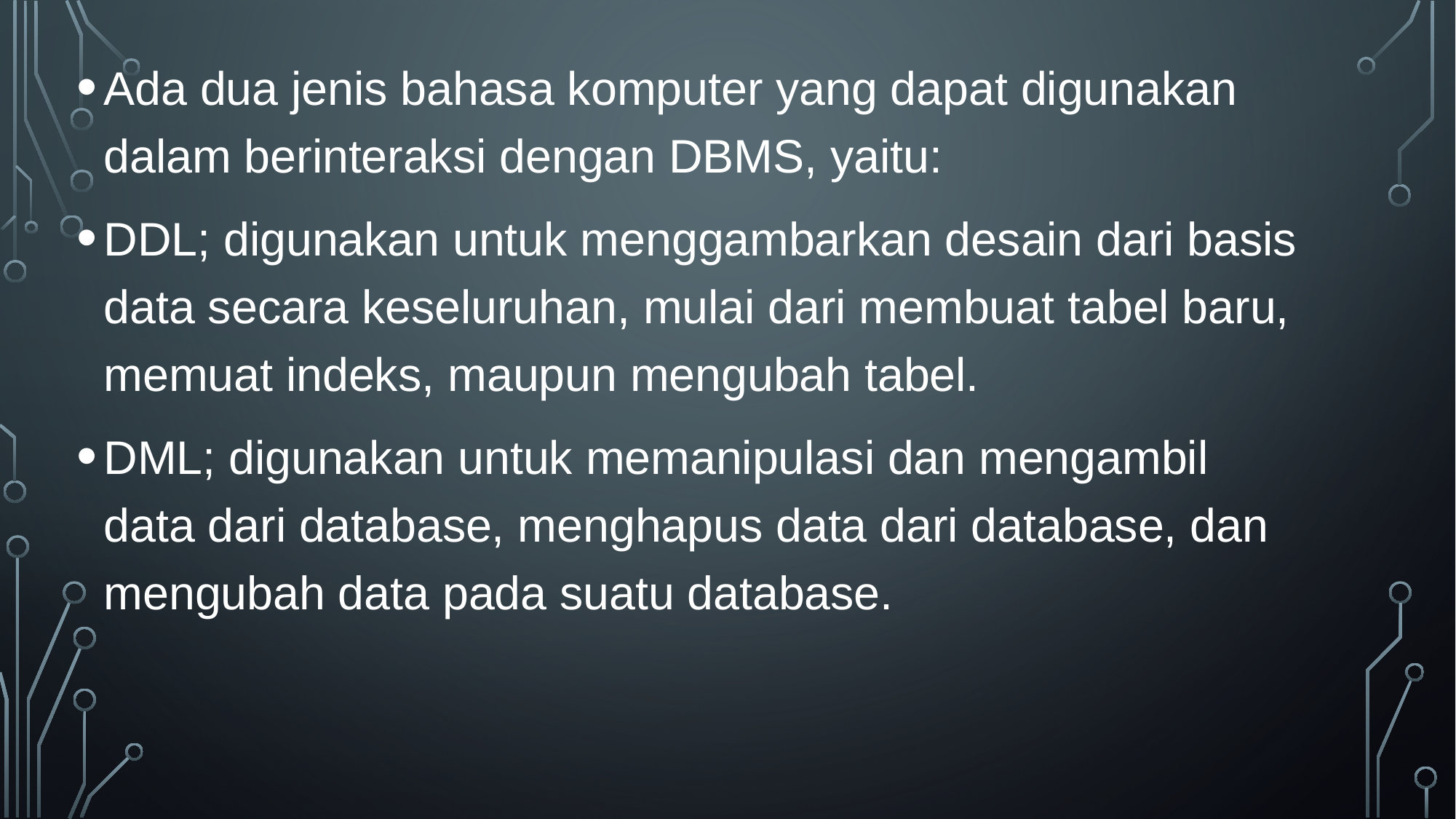

Ada dua jenis bahasa komputer yang dapat digunakan dalam berinteraksi dengan DBMS, yaitu:
DDL; digunakan untuk menggambarkan desain dari basis data secara keseluruhan, mulai dari membuat tabel baru, memuat indeks, maupun mengubah tabel.
DML; digunakan untuk memanipulasi dan mengambil data dari database, menghapus data dari database, dan mengubah data pada suatu database.